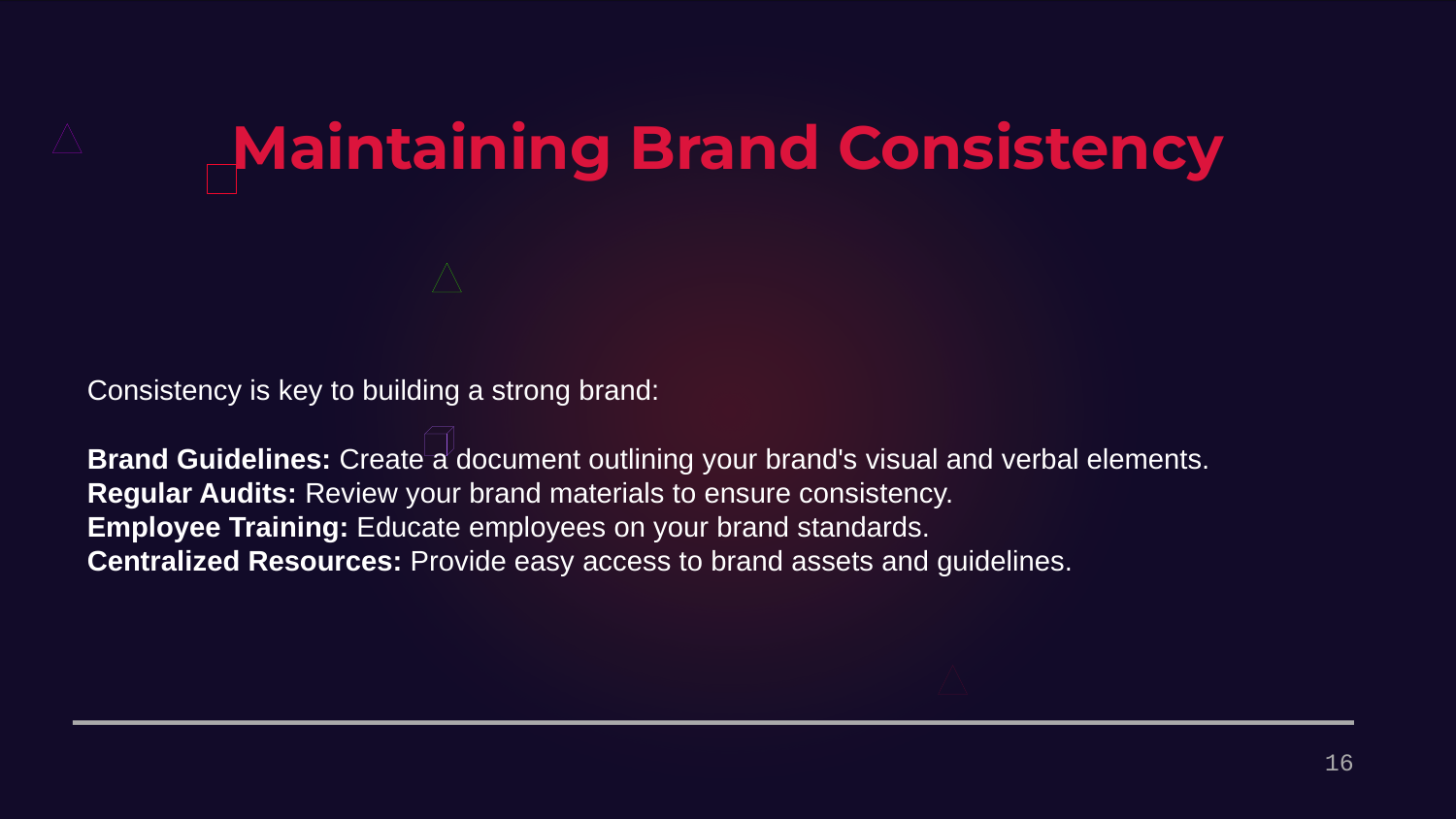

Maintaining Brand Consistency

Consistency is key to building a strong brand:

Brand Guidelines: Create a document outlining your brand's visual and verbal elements.
Regular Audits: Review your brand materials to ensure consistency.
Employee Training: Educate employees on your brand standards.
Centralized Resources: Provide easy access to brand assets and guidelines.

16